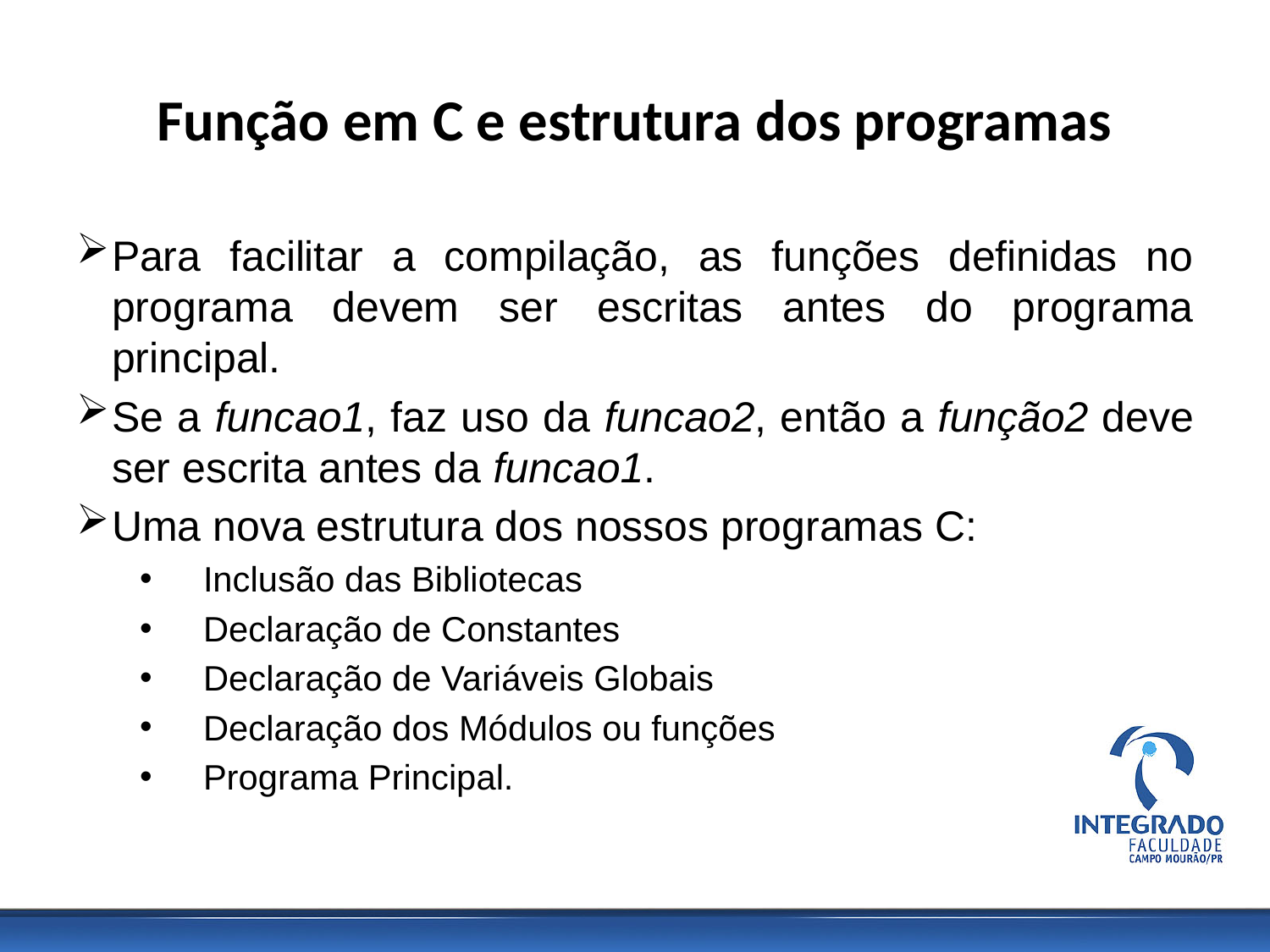

# Função em C e estrutura dos programas
Para facilitar a compilação, as funções definidas no programa devem ser escritas antes do programa principal.
Se a funcao1, faz uso da funcao2, então a função2 deve ser escrita antes da funcao1.
Uma nova estrutura dos nossos programas C:
Inclusão das Bibliotecas
Declaração de Constantes
Declaração de Variáveis Globais
Declaração dos Módulos ou funções
Programa Principal.